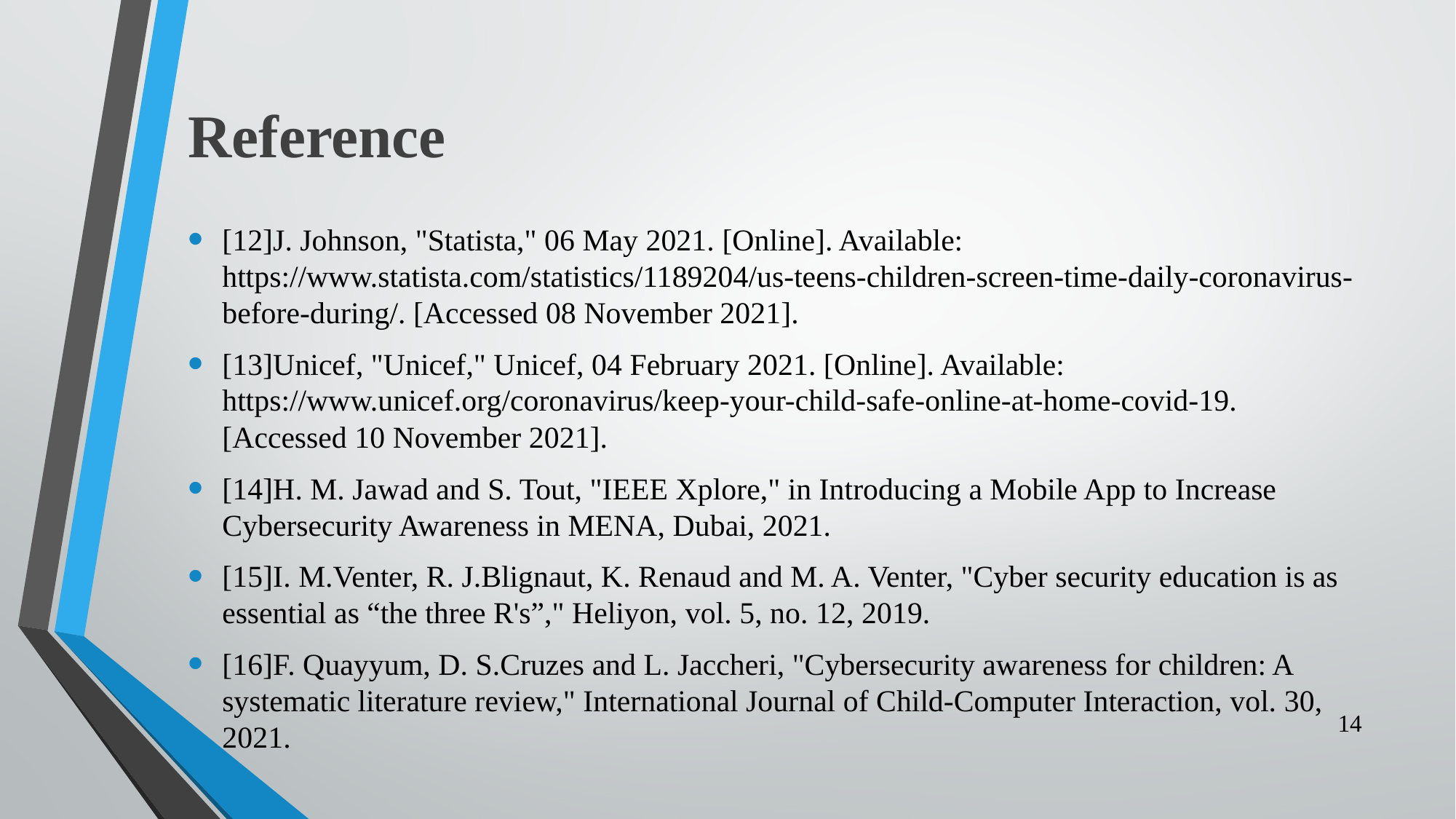

# Reference
[12]J. Johnson, "Statista," 06 May 2021. [Online]. Available: https://www.statista.com/statistics/1189204/us-teens-children-screen-time-daily-coronavirus-before-during/. [Accessed 08 November 2021].
[13]Unicef, "Unicef," Unicef, 04 February 2021. [Online]. Available: https://www.unicef.org/coronavirus/keep-your-child-safe-online-at-home-covid-19. [Accessed 10 November 2021].
[14]H. M. Jawad and S. Tout, "IEEE Xplore," in Introducing a Mobile App to Increase Cybersecurity Awareness in MENA, Dubai, 2021.
[15]I. M.Venter, R. J.Blignaut, K. Renaud and M. A. Venter, "Cyber security education is as essential as “the three R's”," Heliyon, vol. 5, no. 12, 2019.
[16]F. Quayyum, D. S.Cruzes and L. Jaccheri, "Cybersecurity awareness for children: A systematic literature review," International Journal of Child-Computer Interaction, vol. 30, 2021.
14